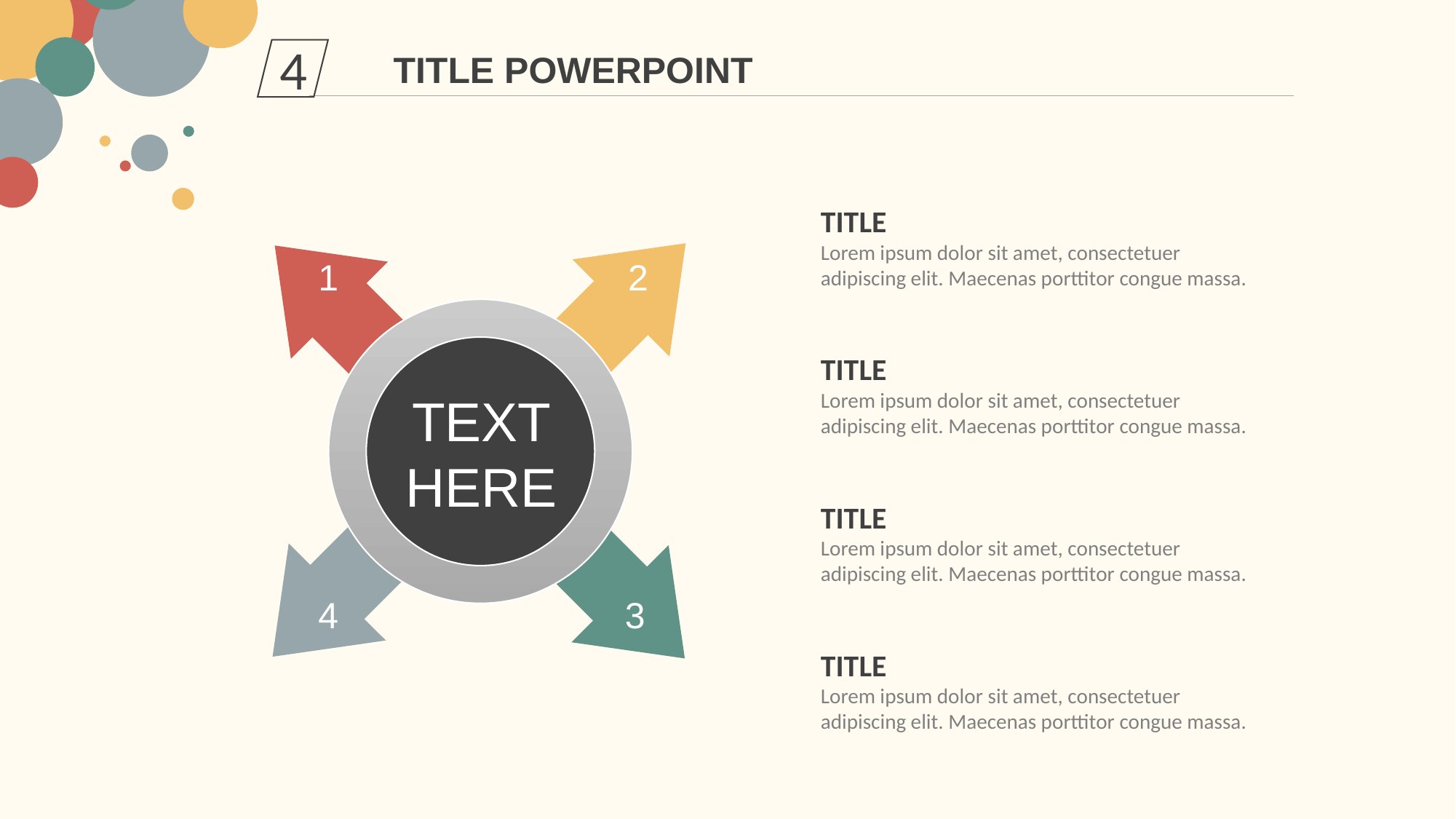

4
TITLE POWERPOINT
TITLE
Lorem ipsum dolor sit amet, consectetuer adipiscing elit. Maecenas porttitor congue massa.

1
2

TITLE
Lorem ipsum dolor sit amet, consectetuer adipiscing elit. Maecenas porttitor congue massa.
TEXT
HERE

TITLE
Lorem ipsum dolor sit amet, consectetuer adipiscing elit. Maecenas porttitor congue massa.
4
3
TITLE
Lorem ipsum dolor sit amet, consectetuer adipiscing elit. Maecenas porttitor congue massa.